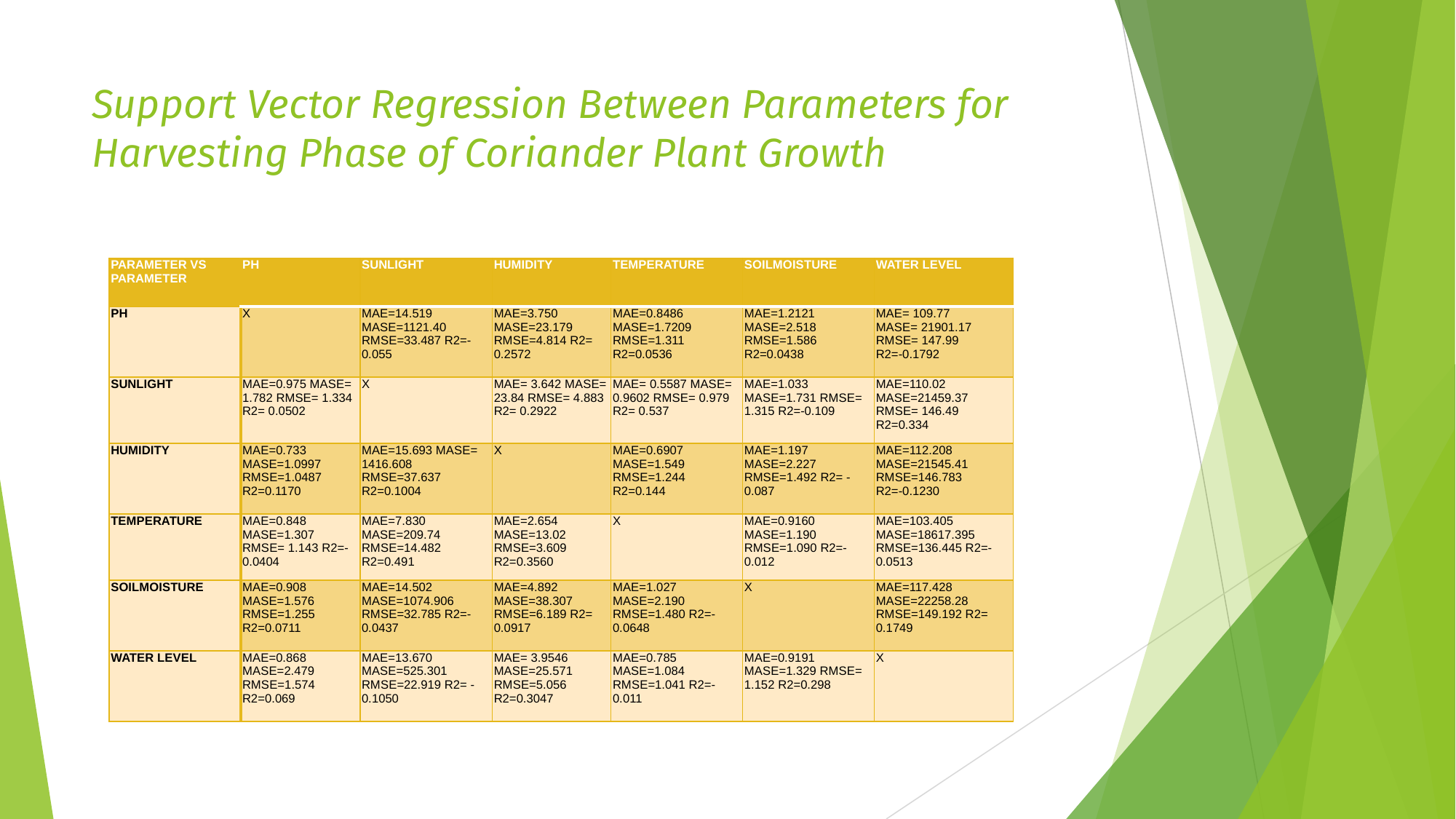

# Support Vector Regression Between Parameters for Harvesting Phase of Coriander Plant Growth
| PARAMETER VS PARAMETER | PH | SUNLIGHT | HUMIDITY | TEMPERATURE | SOILMOISTURE | WATER LEVEL |
| --- | --- | --- | --- | --- | --- | --- |
| PH | X | MAE=14.519 MASE=1121.40 RMSE=33.487 R2=-0.055 | MAE=3.750 MASE=23.179 RMSE=4.814 R2= 0.2572 | MAE=0.8486 MASE=1.7209 RMSE=1.311 R2=0.0536 | MAE=1.2121 MASE=2.518 RMSE=1.586 R2=0.0438 | MAE= 109.77 MASE= 21901.17 RMSE= 147.99 R2=-0.1792 |
| SUNLIGHT | MAE=0.975 MASE= 1.782 RMSE= 1.334 R2= 0.0502 | X | MAE= 3.642 MASE= 23.84 RMSE= 4.883 R2= 0.2922 | MAE= 0.5587 MASE= 0.9602 RMSE= 0.979 R2= 0.537 | MAE=1.033 MASE=1.731 RMSE= 1.315 R2=-0.109 | MAE=110.02 MASE=21459.37 RMSE= 146.49 R2=0.334 |
| HUMIDITY | MAE=0.733 MASE=1.0997 RMSE=1.0487 R2=0.1170 | MAE=15.693 MASE= 1416.608 RMSE=37.637 R2=0.1004 | X | MAE=0.6907 MASE=1.549 RMSE=1.244 R2=0.144 | MAE=1.197 MASE=2.227 RMSE=1.492 R2= -0.087 | MAE=112.208 MASE=21545.41 RMSE=146.783 R2=-0.1230 |
| TEMPERATURE | MAE=0.848 MASE=1.307 RMSE= 1.143 R2=-0.0404 | MAE=7.830 MASE=209.74 RMSE=14.482 R2=0.491 | MAE=2.654 MASE=13.02 RMSE=3.609 R2=0.3560 | X | MAE=0.9160 MASE=1.190 RMSE=1.090 R2=-0.012 | MAE=103.405 MASE=18617.395 RMSE=136.445 R2=-0.0513 |
| SOILMOISTURE | MAE=0.908 MASE=1.576 RMSE=1.255 R2=0.0711 | MAE=14.502 MASE=1074.906 RMSE=32.785 R2=-0.0437 | MAE=4.892 MASE=38.307 RMSE=6.189 R2= 0.0917 | MAE=1.027 MASE=2.190 RMSE=1.480 R2=-0.0648 | X | MAE=117.428 MASE=22258.28 RMSE=149.192 R2= 0.1749 |
| WATER LEVEL | MAE=0.868 MASE=2.479 RMSE=1.574 R2=0.069 | MAE=13.670 MASE=525.301 RMSE=22.919 R2= -0.1050 | MAE= 3.9546 MASE=25.571 RMSE=5.056 R2=0.3047 | MAE=0.785 MASE=1.084 RMSE=1.041 R2=-0.011 | MAE=0.9191 MASE=1.329 RMSE= 1.152 R2=0.298 | X |